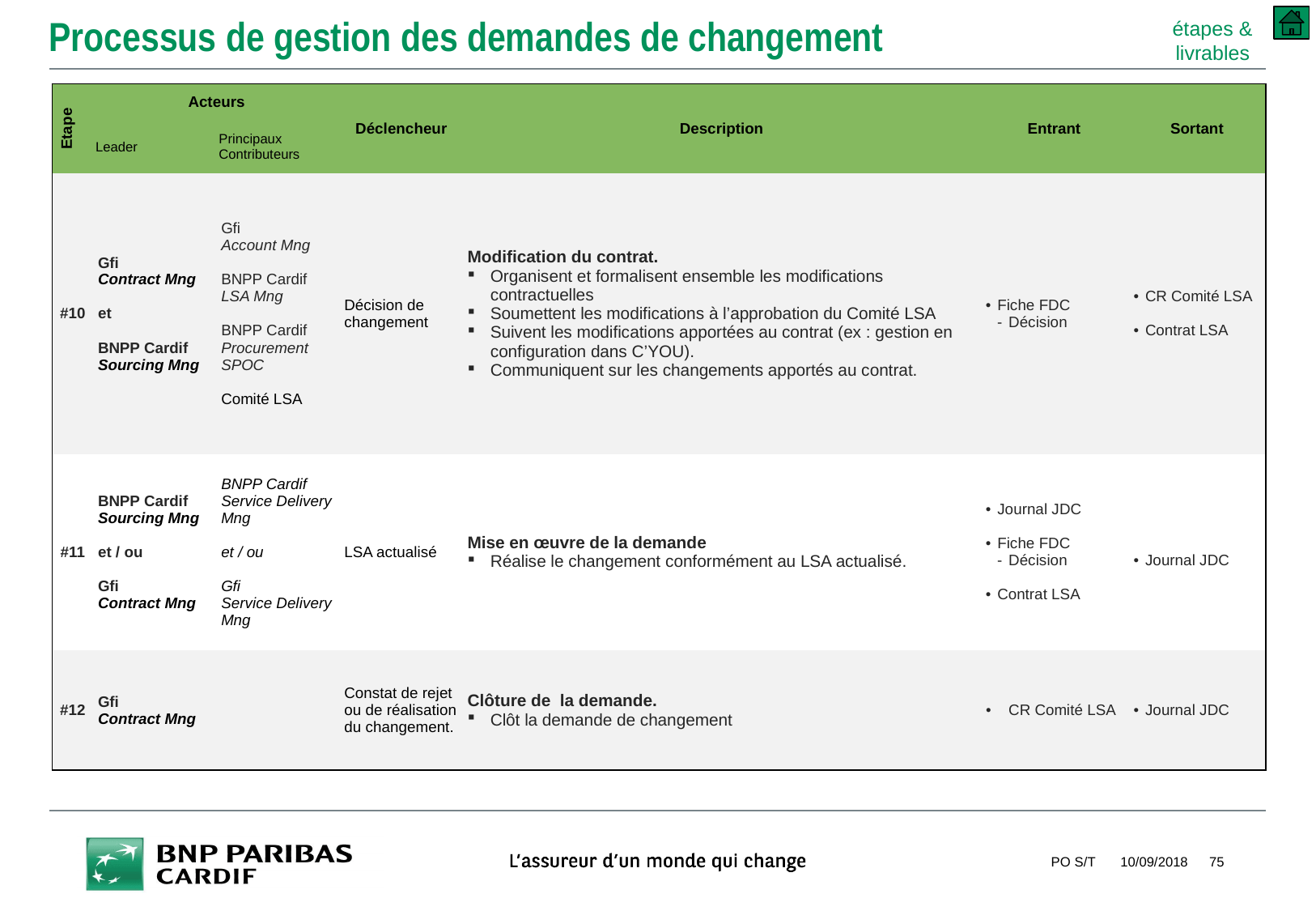

# Processus de gestion des demandes de changement
étapes & livrables
| Etape | Acteurs |  | Déclencheur | Description | Entrant | Sortant |
| --- | --- | --- | --- | --- | --- | --- |
|  | Leader | Principaux Contributeurs |  |  |  |  |
| #10 | Gfi Contract Mng et BNPP Cardif Sourcing Mng | Gfi Account Mng BNPP Cardif LSA Mng BNPP Cardif Procurement SPOC Comité LSA | Décision de changement | Modification du contrat. Organisent et formalisent ensemble les modifications contractuelles Soumettent les modifications à l’approbation du Comité LSA Suivent les modifications apportées au contrat (ex : gestion en configuration dans C’YOU). Communiquent sur les changements apportés au contrat. | Fiche FDC Décision | CR Comité LSA Contrat LSA |
| #11 | BNPP Cardif Sourcing Mng et / ou Gfi Contract Mng | BNPP Cardif Service Delivery Mng et / ou Gfi Service Delivery Mng | LSA actualisé | Mise en œuvre de la demande Réalise le changement conformément au LSA actualisé. | Journal JDC Fiche FDC Décision Contrat LSA | Journal JDC |
| #12 | Gfi Contract Mng |  | Constat de rejet ou de réalisation du changement. | Clôture de la demande. Clôt la demande de changement | CR Comité LSA | Journal JDC |
PO S/T
10/09/2018
75